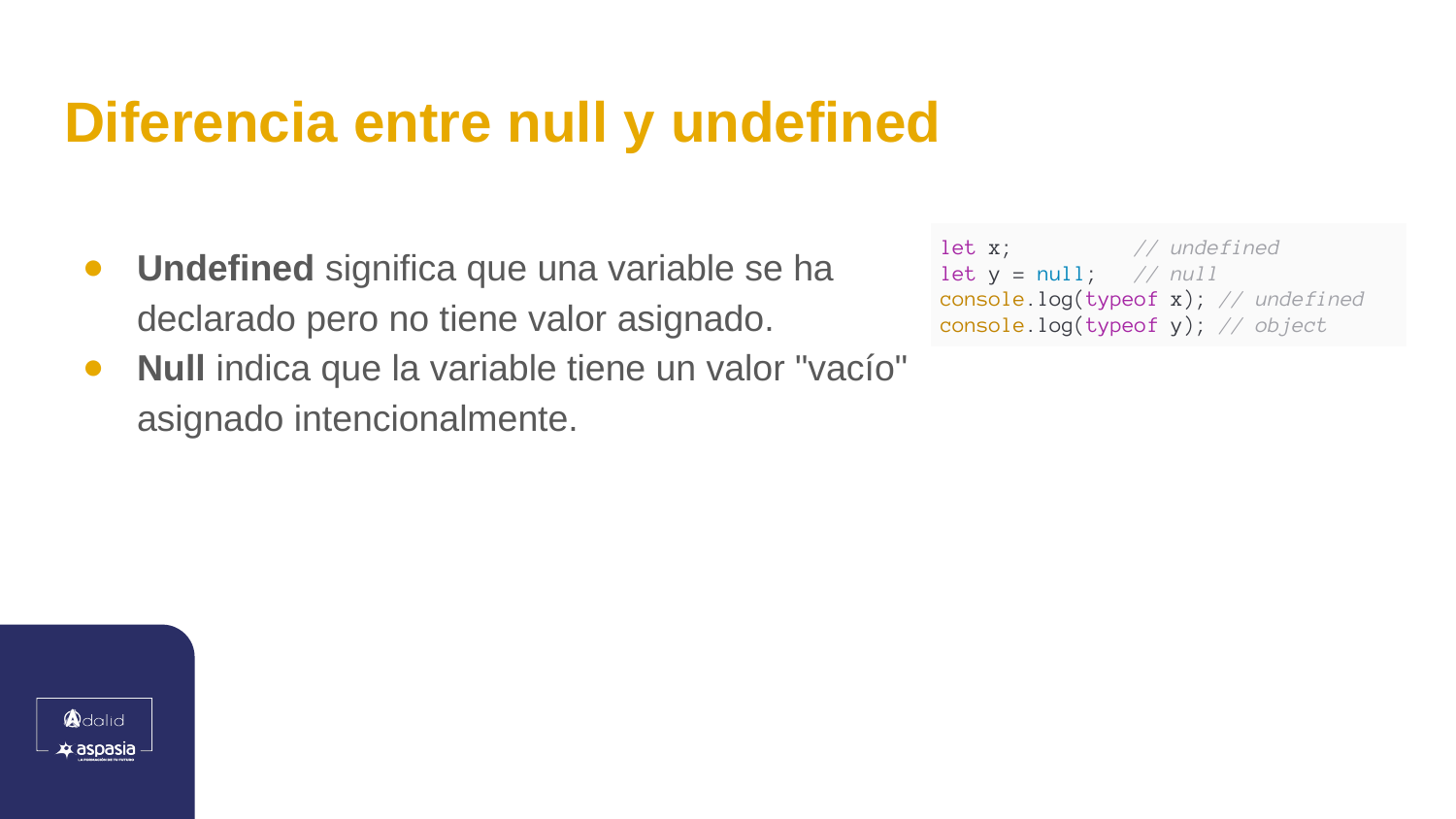

# Diferencia entre null y undefined
Undefined significa que una variable se ha declarado pero no tiene valor asignado.
Null indica que la variable tiene un valor "vacío" asignado intencionalmente.
| let x; // undefined let y = null; // null console.log(typeof x); // undefined console.log(typeof y); // object |
| --- |